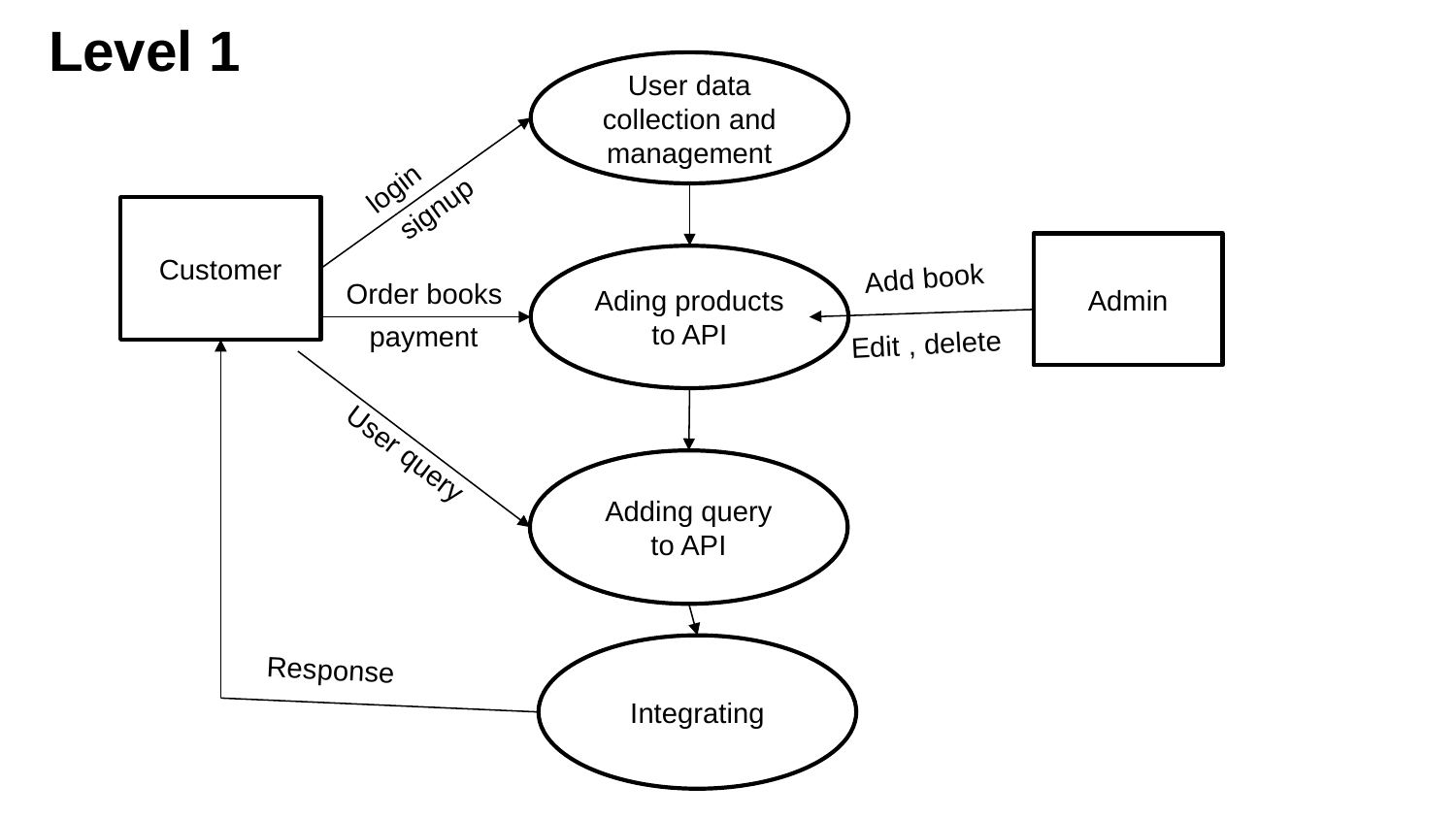

# Level 1
User data collection and management
login
signup

Customer
Admin
Ading products to API
Add book
Order books
payment
Edit , delete
Adding query to API
User query
Integrating
Response